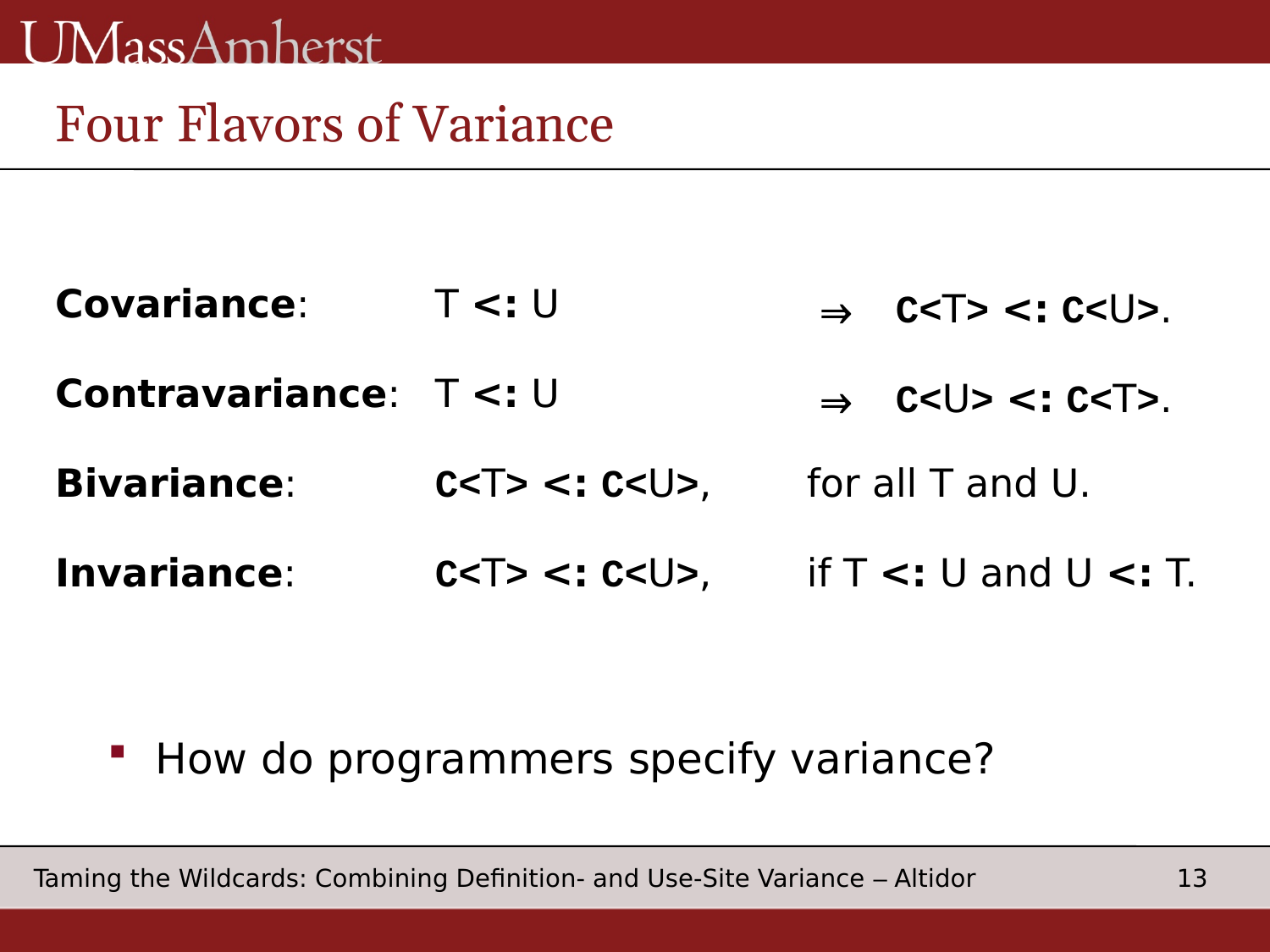

# Four Flavors of Variance
| Covariance: | T <: U | ⇒ C<T> <: C<U>. |
| --- | --- | --- |
| Contravariance: | T <: U | ⇒ C<U> <: C<T>. |
| Bivariance: | C<T> <: C<U>, | for all T and U. |
| Invariance: | C<T> <: C<U>, | if T <: U and U <: T. |

How do programmers specify variance?